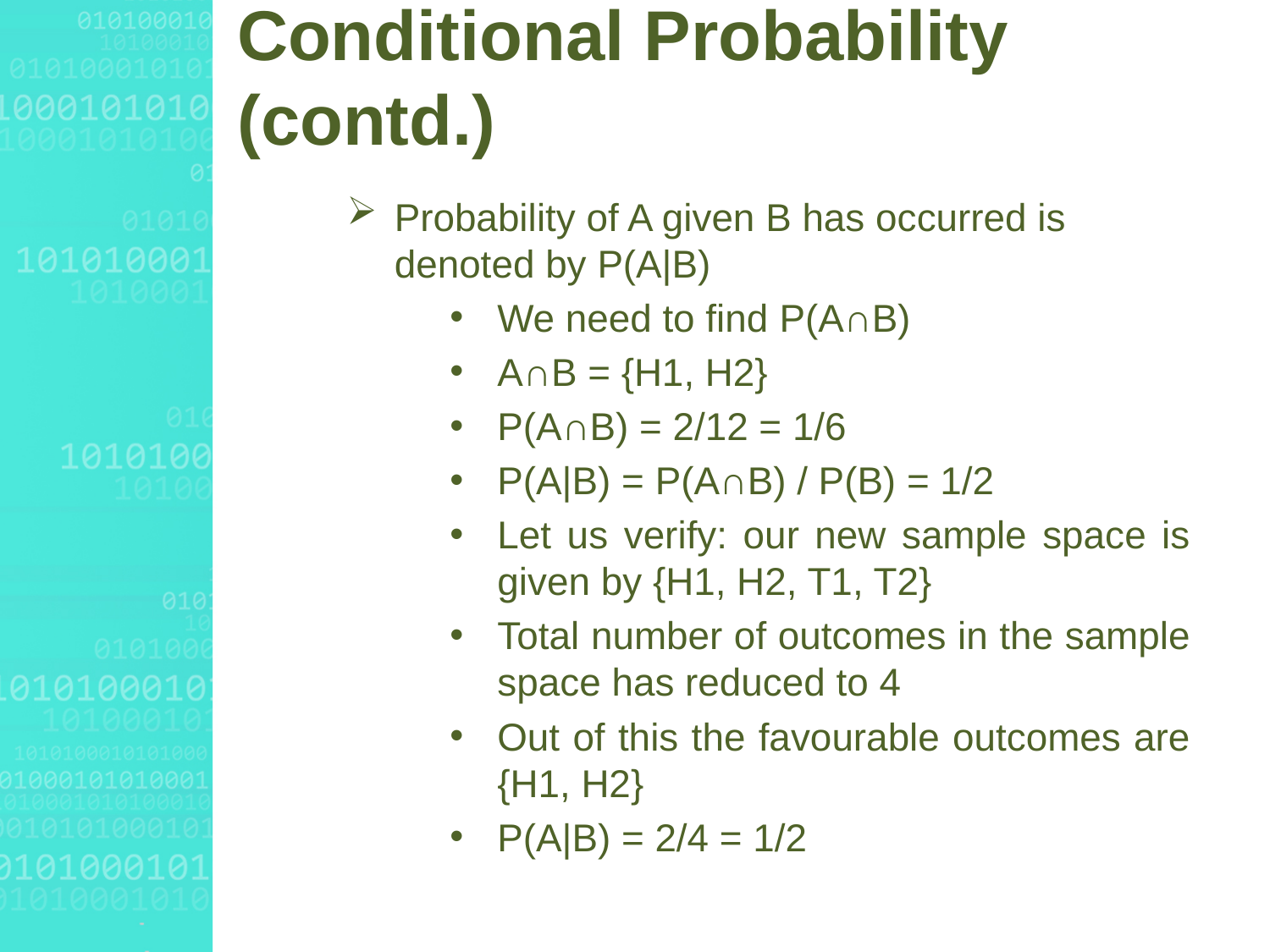

# Conditional Probability (contd.)
Probability of A given B has occurred is denoted by P(A|B)
We need to find P(A∩B)
A∩B = {H1, H2}
P(A∩B) = 2/12 = 1/6
P(A|B) = P(A∩B) / P(B) = 1/2
Let us verify: our new sample space is given by {H1, H2, T1, T2}
Total number of outcomes in the sample space has reduced to 4
Out of this the favourable outcomes are {H1, H2}
P(A|B) = 2/4 = 1/2